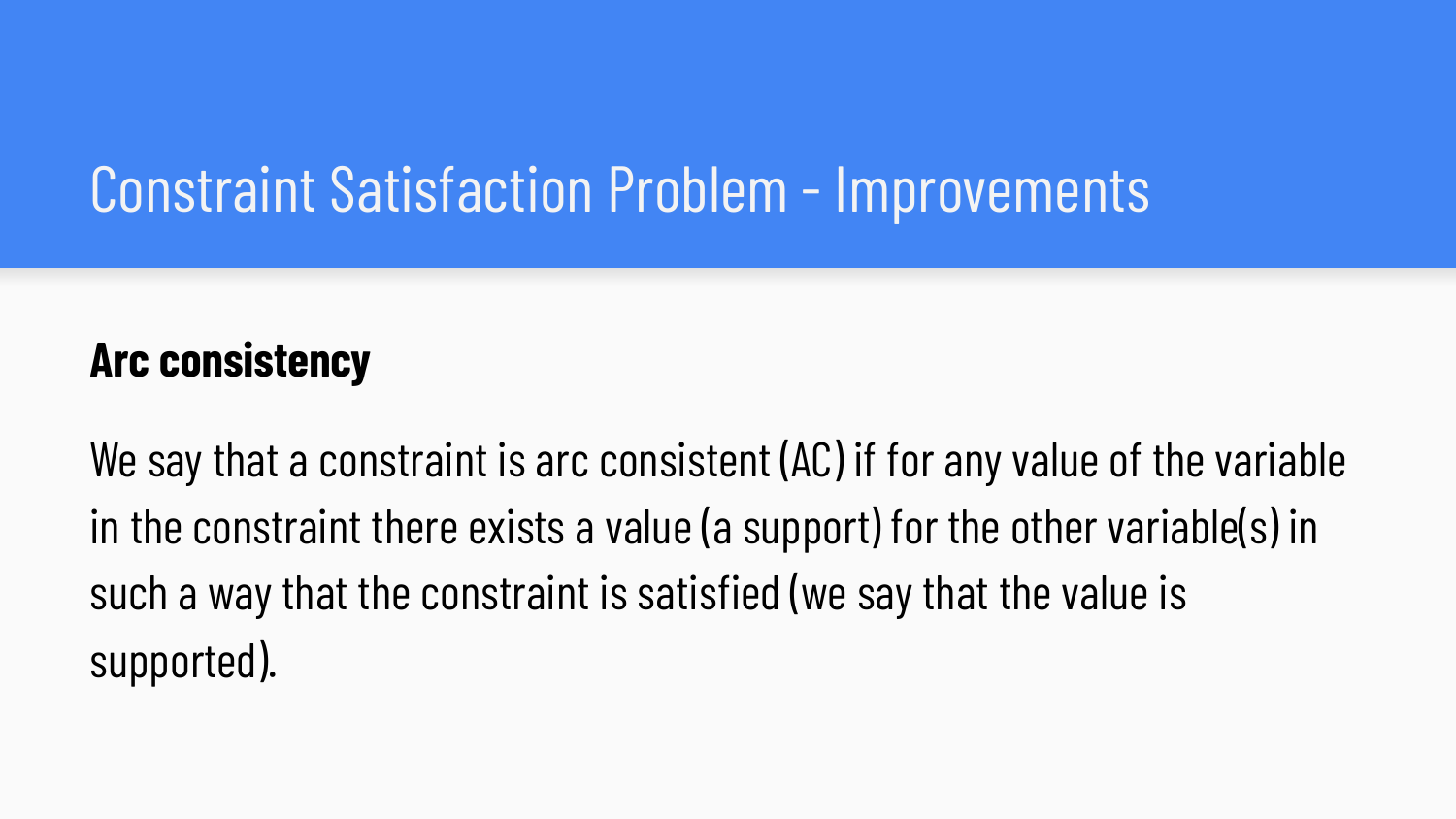

# Constraint Satisfaction Problem - Improvements
Arc consistency
We say that a constraint is arc consistent (AC) if for any value of the variable in the constraint there exists a value (a support) for the other variable(s) in such a way that the constraint is satisfied (we say that the value is supported).